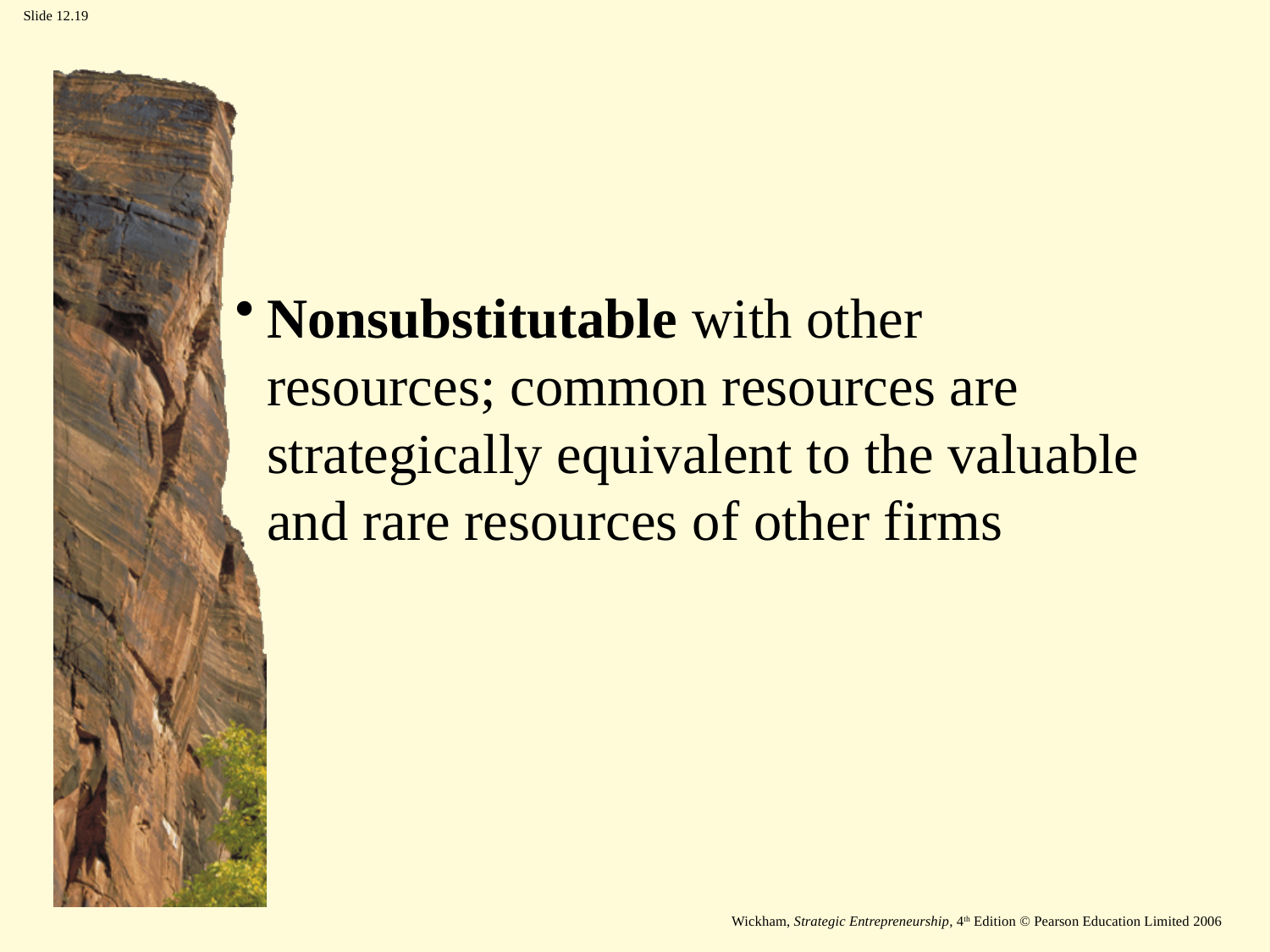

#
Nonsubstitutable with other resources; common resources are strategically equivalent to the valuable and rare resources of other firms